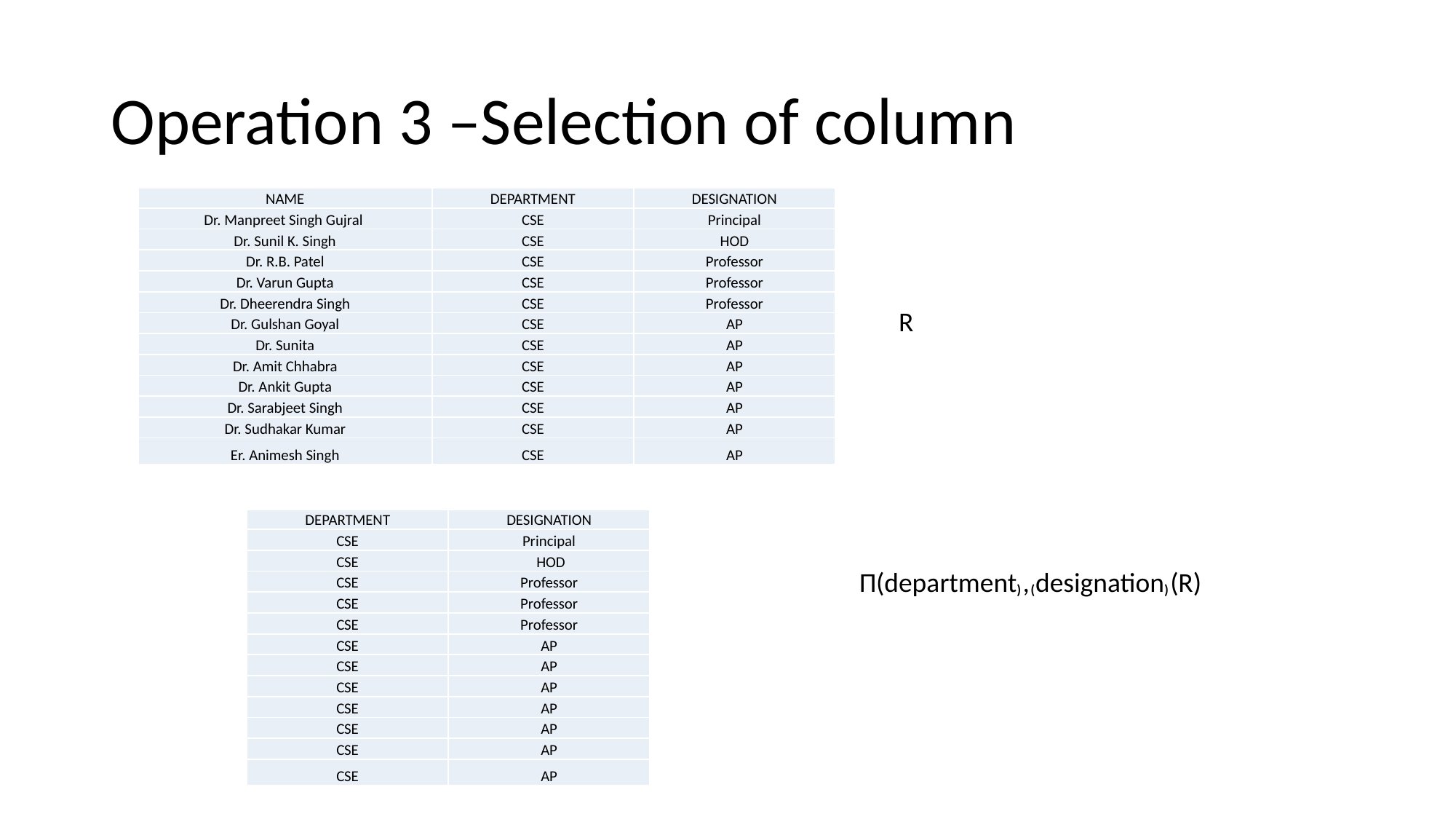

# Operation 3 –Selection of column
| NAME | DEPARTMENT | DESIGNATION |
| --- | --- | --- |
| Dr. Manpreet Singh Gujral | CSE | Principal |
| Dr. Sunil K. Singh | CSE | HOD |
| Dr. R.B. Patel | CSE | Professor |
| Dr. Varun Gupta | CSE | Professor |
| Dr. Dheerendra Singh | CSE | Professor |
| Dr. Gulshan Goyal | CSE | AP |
| Dr. Sunita | CSE | AP |
| Dr. Amit Chhabra | CSE | AP |
| Dr. Ankit Gupta | CSE | AP |
| Dr. Sarabjeet Singh | CSE | AP |
| Dr. Sudhakar Kumar | CSE | AP |
| Er. Animesh Singh | CSE | AP |
R
| DEPARTMENT | DESIGNATION |
| --- | --- |
| CSE | Principal |
| CSE | HOD |
| CSE | Professor |
| CSE | Professor |
| CSE | Professor |
| CSE | AP |
| CSE | AP |
| CSE | AP |
| CSE | AP |
| CSE | AP |
| CSE | AP |
| CSE | AP |
Π(department₎,₍designation₎(R)